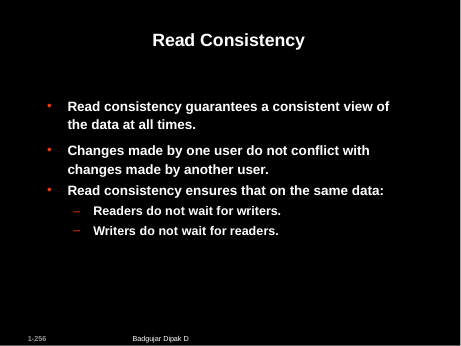

# Read Consistency
Read consistency guarantees a consistent view of  the data at all times.
Changes made by one user do not conflict with  changes made by another user.
Read consistency ensures that on the same data:
Readers do not wait for writers.
Writers do not wait for readers.
Badgujar Dipak D
1-256